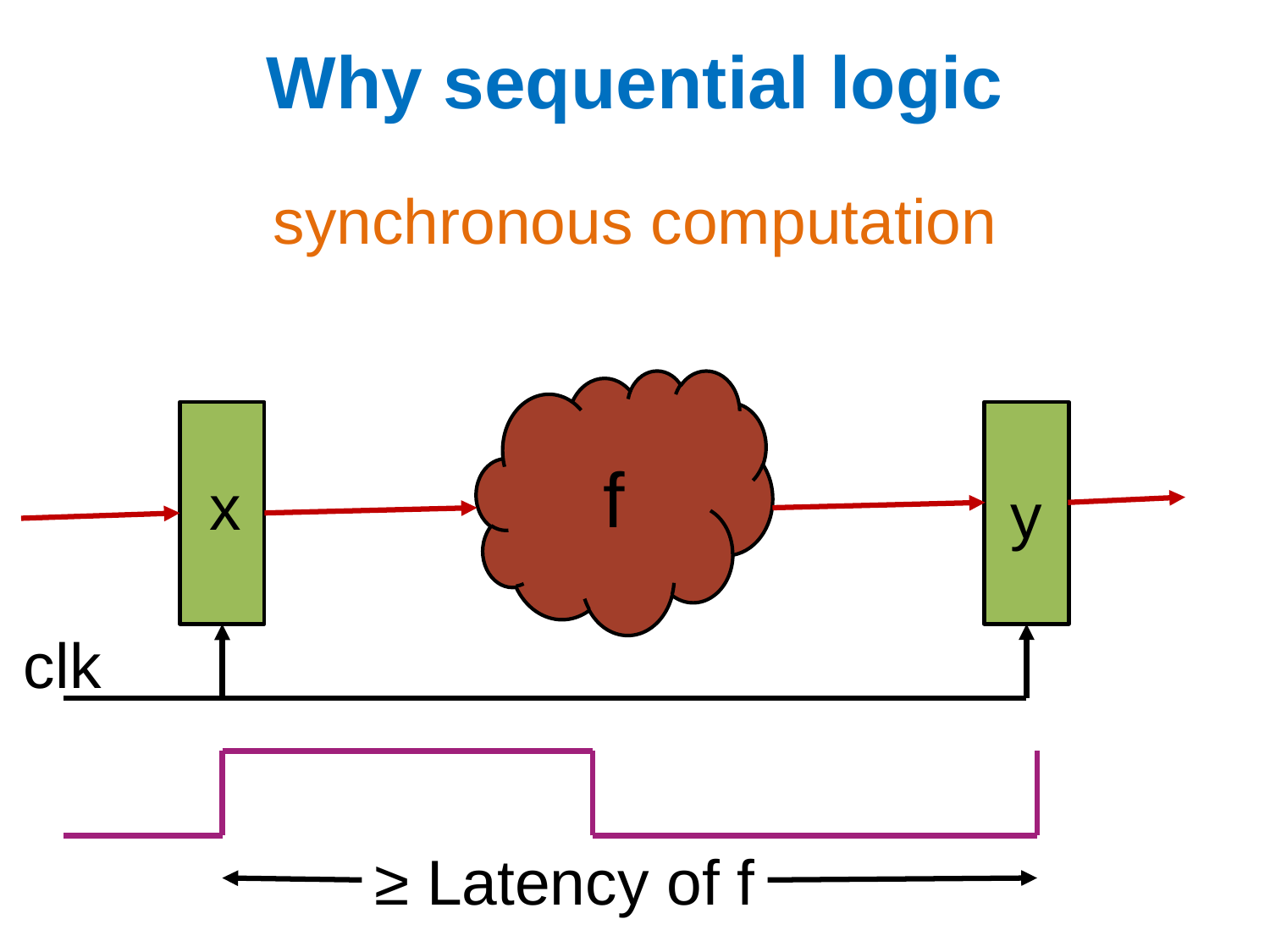

# Why sequential logic
synchronous computation
f

y
x
clk
≥ Latency of f